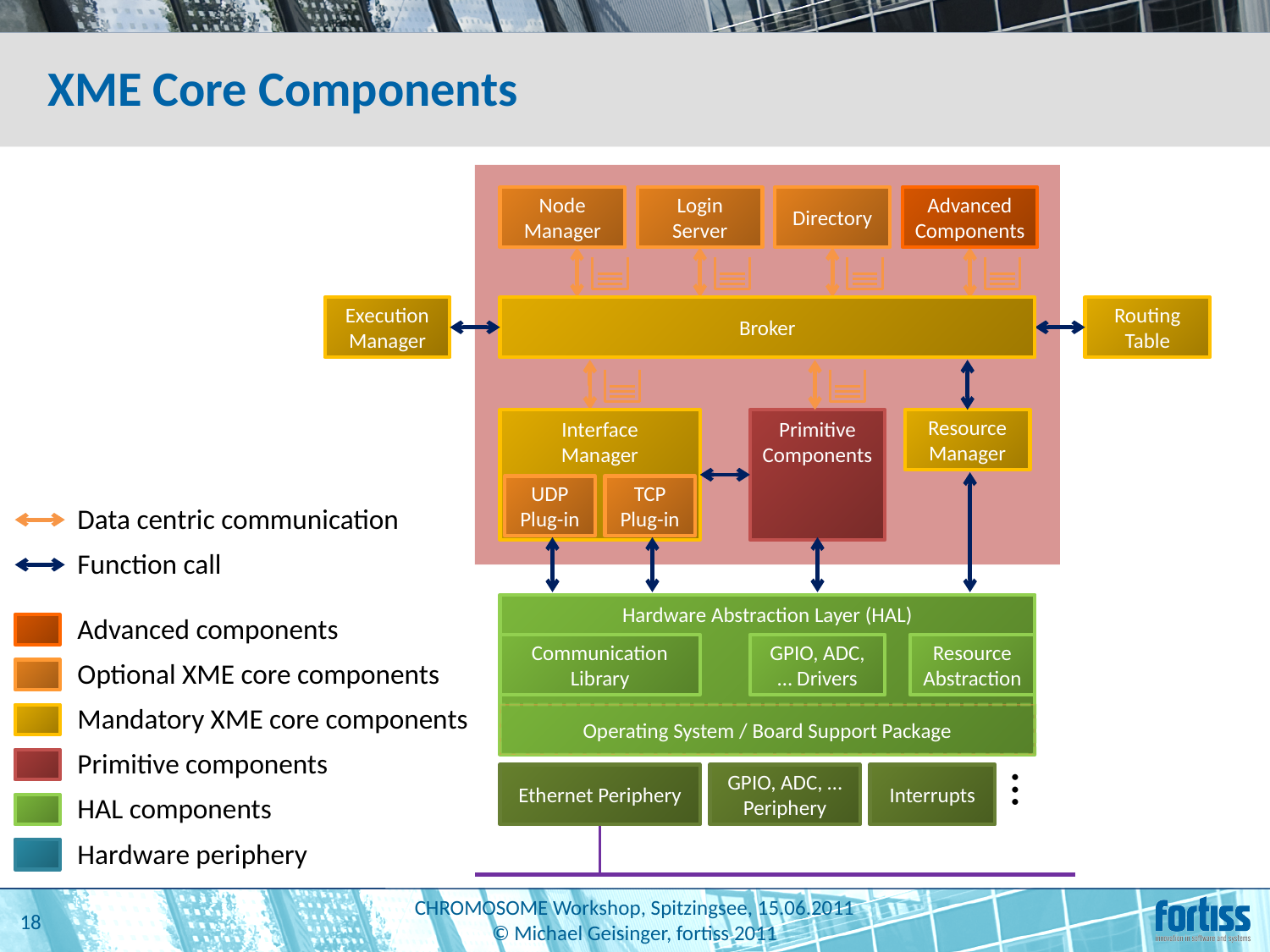

# XME Core Components

Directory
Node Manager
Login Server
Advanced Components

Execution Manager
Routing Table
Broker

Interface
Manager
Primitive Components
Resource Manager
UDP Plug-in
TCP Plug-in
Data centric communication
Function call
Hardware Abstraction Layer (HAL)
Advanced components

Communication Library
GPIO, ADC, … Drivers
Resource Abstraction
Optional XME core components

Mandatory XME core components

Operating System / Board Support Package
Primitive components

Ethernet Periphery
GPIO, ADC, … Periphery
Interrupts
…
HAL components

Hardware periphery

18